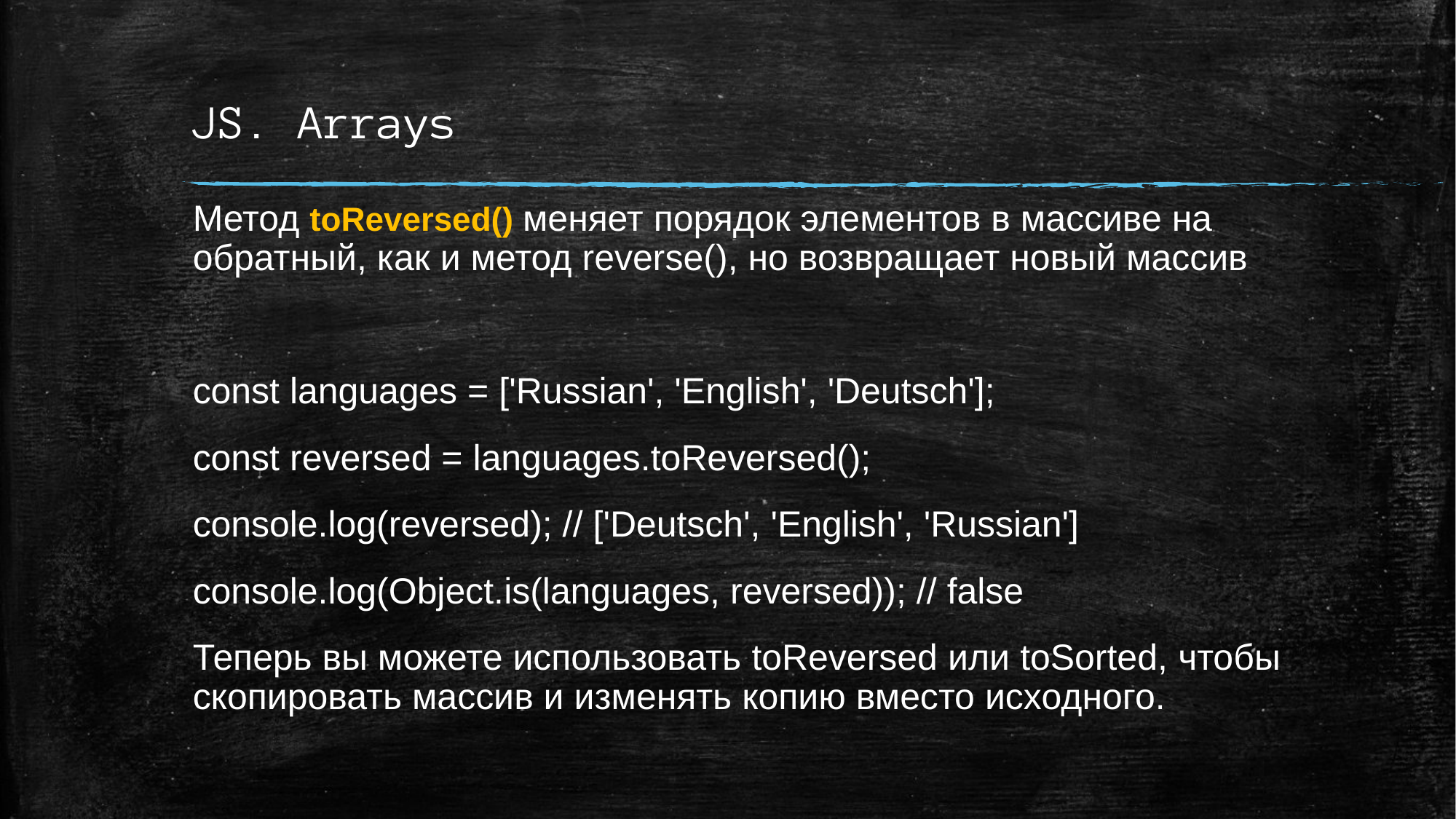

# JS. Arrays
Метод toReversed() меняет порядок элементов в массиве на обратный, как и метод reverse(), но возвращает новый массив

const languages = ['Russian', 'English', 'Deutsch'];
const reversed = languages.toReversed();
console.log(reversed); // ['Deutsch', 'English', 'Russian']
console.log(Object.is(languages, reversed)); // false
Теперь вы можете использовать toReversed или toSorted, чтобы скопировать массив и изменять копию вместо исходного.